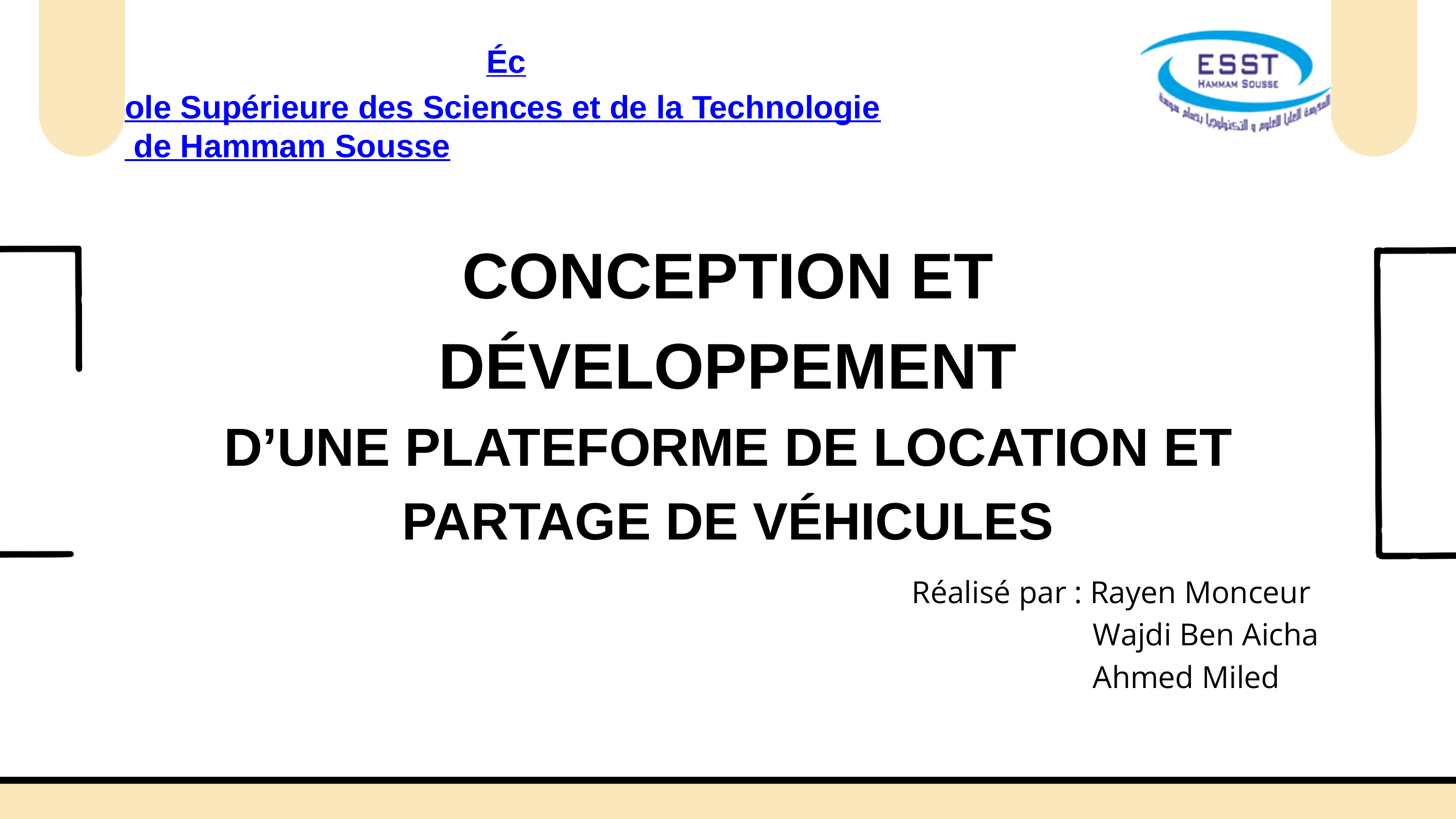

École Supérieure des Sciences et de la Technologie de Hammam Sousse

CONCEPTION ET DÉVELOPPEMENT
D’UNE PLATEFORME DE LOCATION ET
PARTAGE DE VÉHICULES

Réalisé par : Rayen Monceur
                        Wajdi Ben Aicha
                    Ahmed Miled